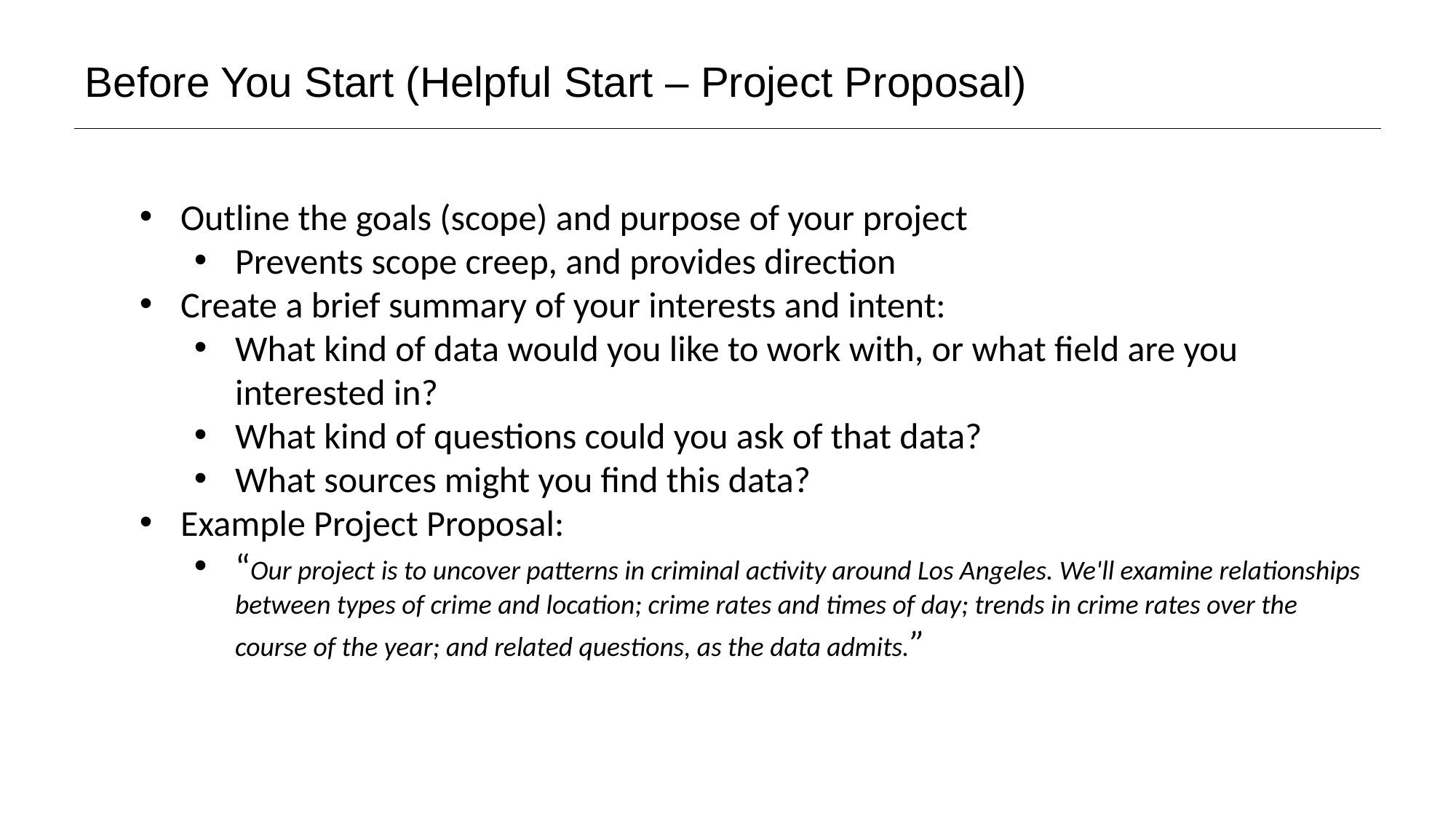

Before You Start (Helpful Start – Project Proposal)

Outline the goals (scope) and purpose of your project
Prevents scope creep, and provides direction
Create a brief summary of your interests and intent:
What kind of data would you like to work with, or what field are you interested in?
What kind of questions could you ask of that data?
What sources might you find this data?
Example Project Proposal:
“Our project is to uncover patterns in criminal activity around Los Angeles. We'll examine relationships between types of crime and location; crime rates and times of day; trends in crime rates over the course of the year; and related questions, as the data admits.”